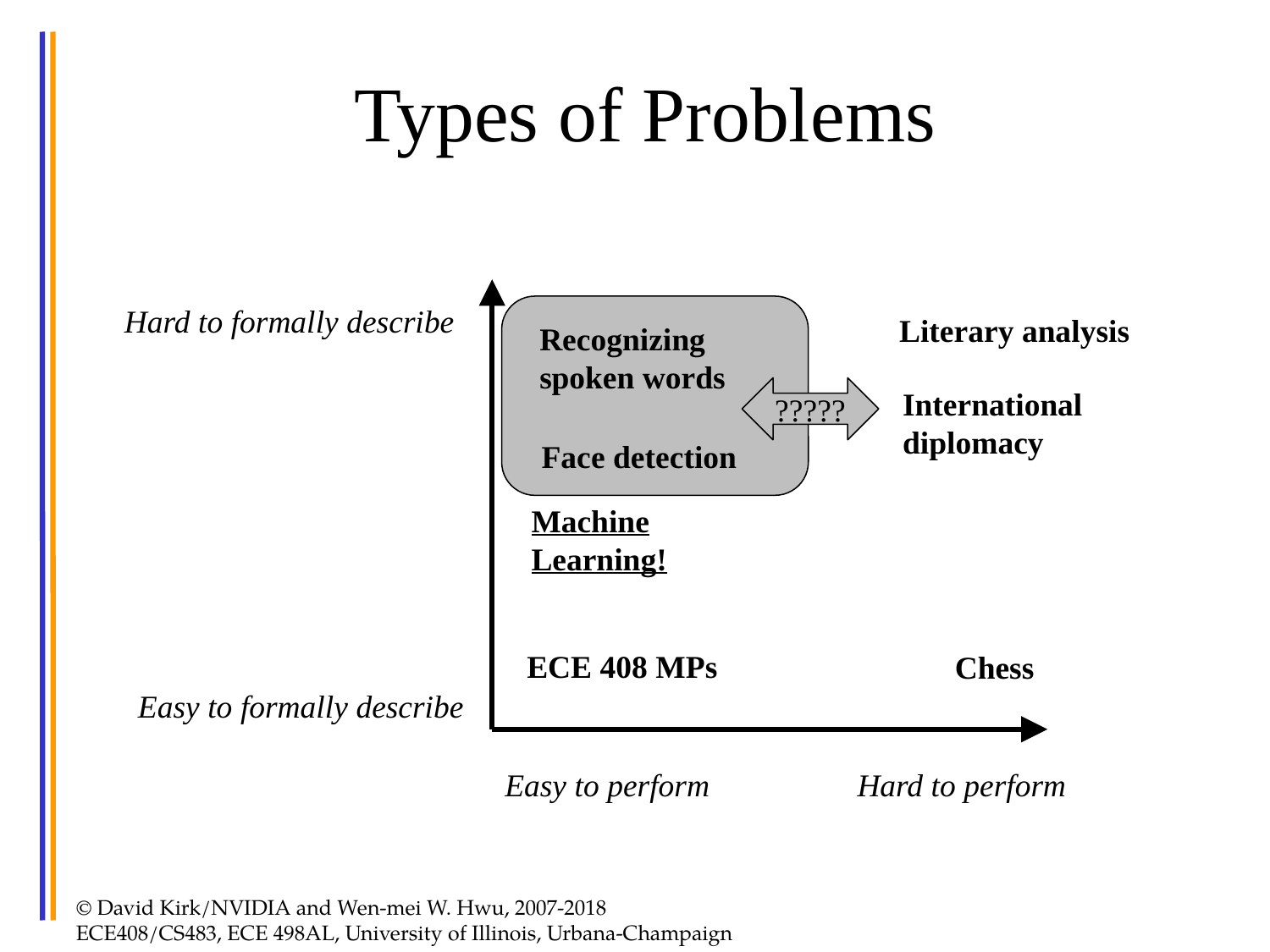

# Types of Problems
Hard to formally describe

Literary analysis
Recognizing spoken words
International diplomacy
?????
Face detection

Machine Learning!
ECE 408 MPs
Chess
Easy to formally describe
Easy to perform
Hard to perform